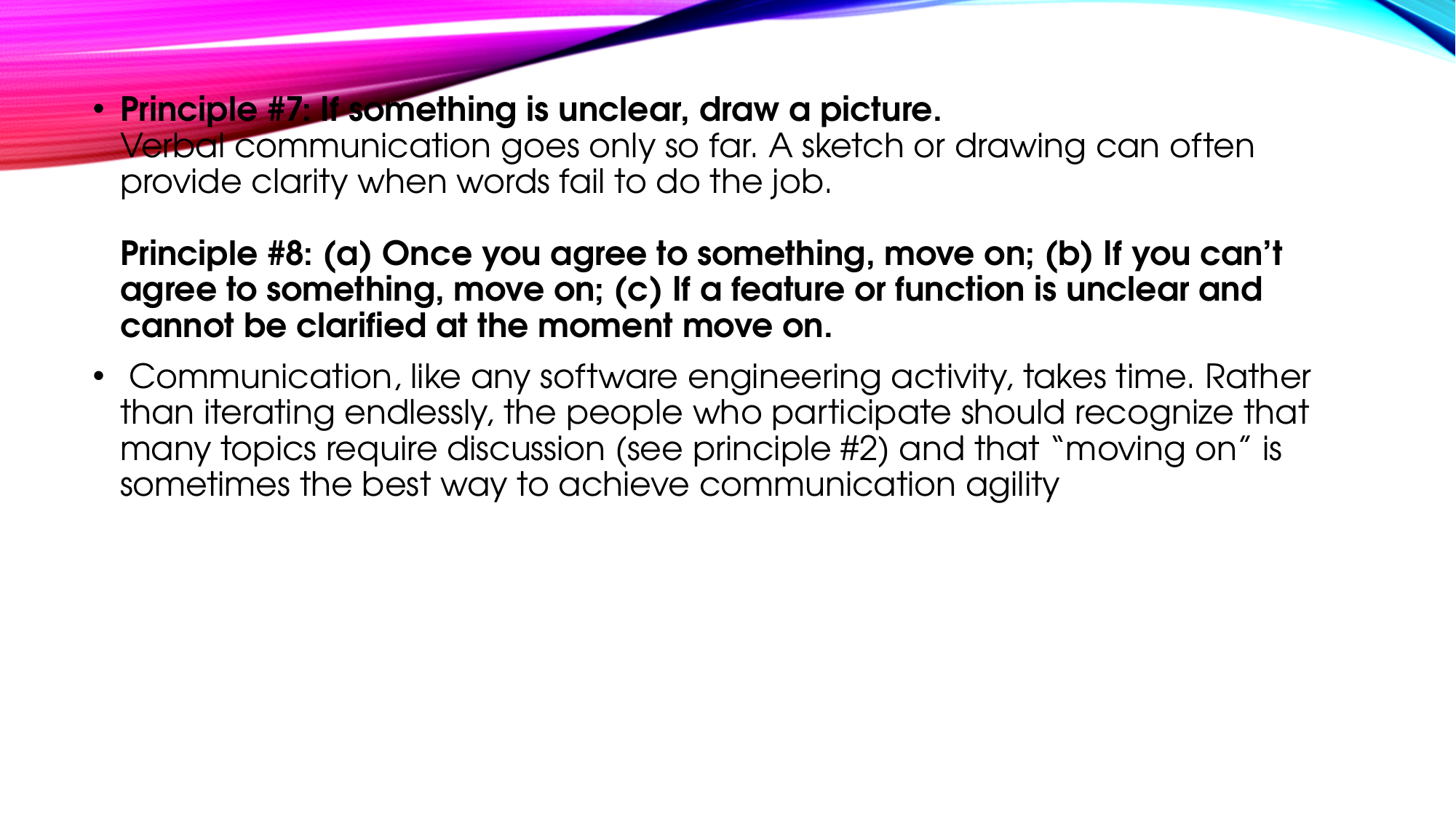

Principle #7: If something is unclear, draw a picture.
Verbal communication goes only so far. A sketch or drawing can often provide clarity when words fail to do the job.
Principle #8: (a) Once you agree to something, move on; (b) If you can’t agree to something, move on; (c) If a feature or function is unclear and cannot be clarified at the moment move on.
 Communication, like any software engineering activity, takes time. Rather than iterating endlessly, the people who participate should recognize that many topics require discussion (see principle #2) and that “moving on” is sometimes the best way to achieve communication agility